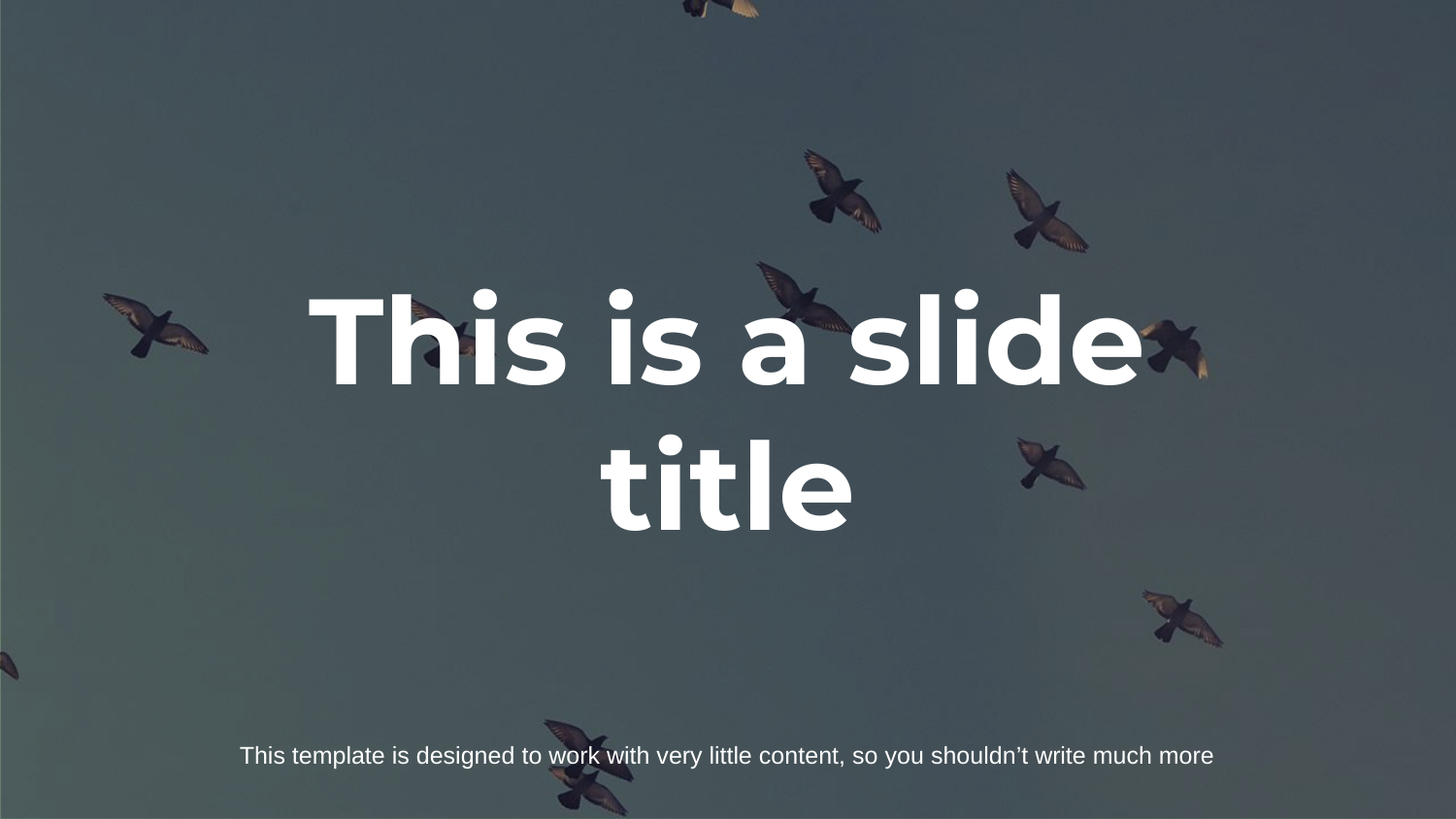

# This is a slide title
This template is designed to work with very little content, so you shouldn’t write much more